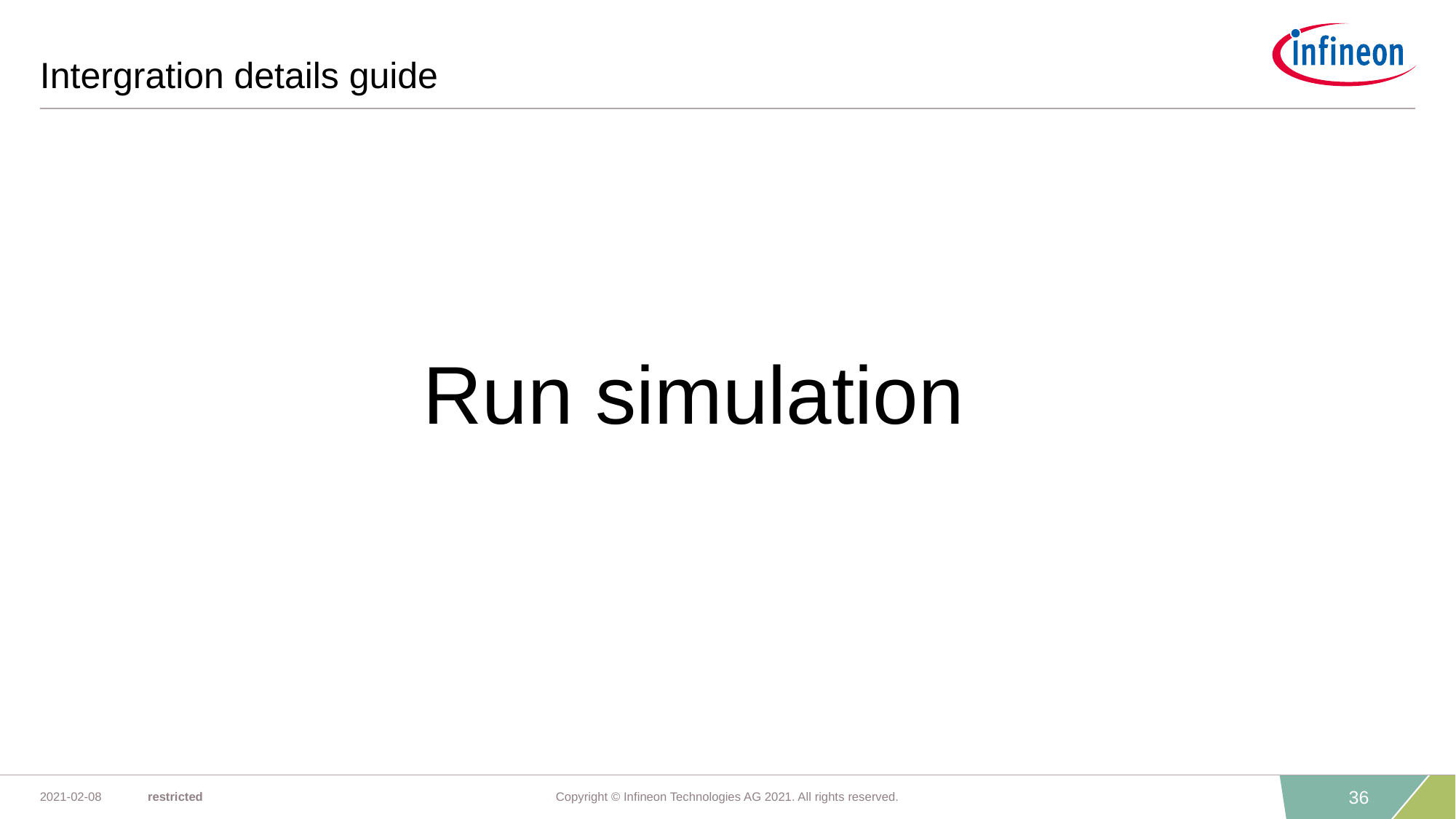

# Intergration details guide
Run simulation
36